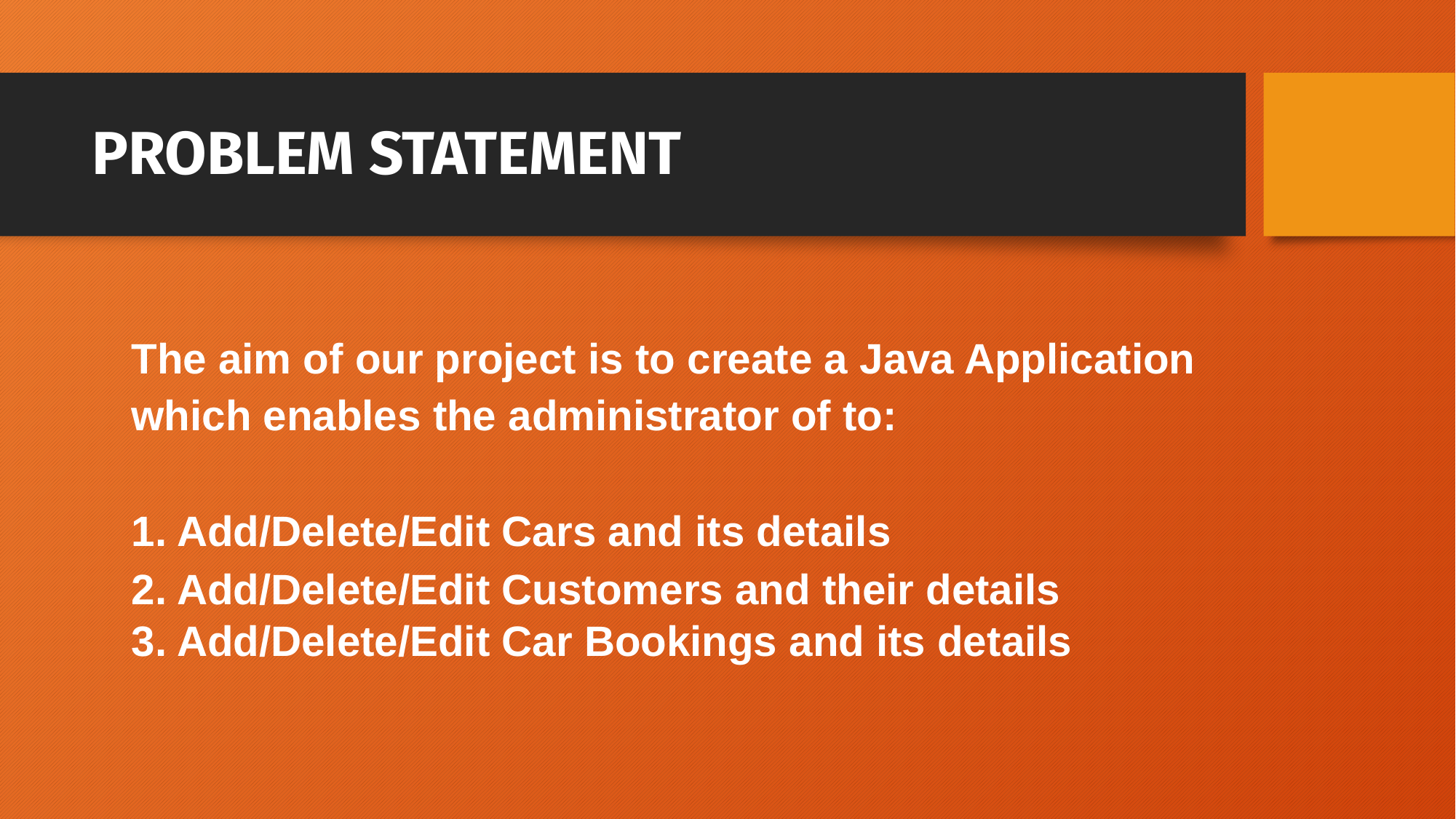

# PROBLEM STATEMENT
The aim of our project is to create a Java Application which enables the administrator of to:

1. Add/Delete/Edit Cars and its details
2. Add/Delete/Edit Customers and their details
3. Add/Delete/Edit Car Bookings and its details